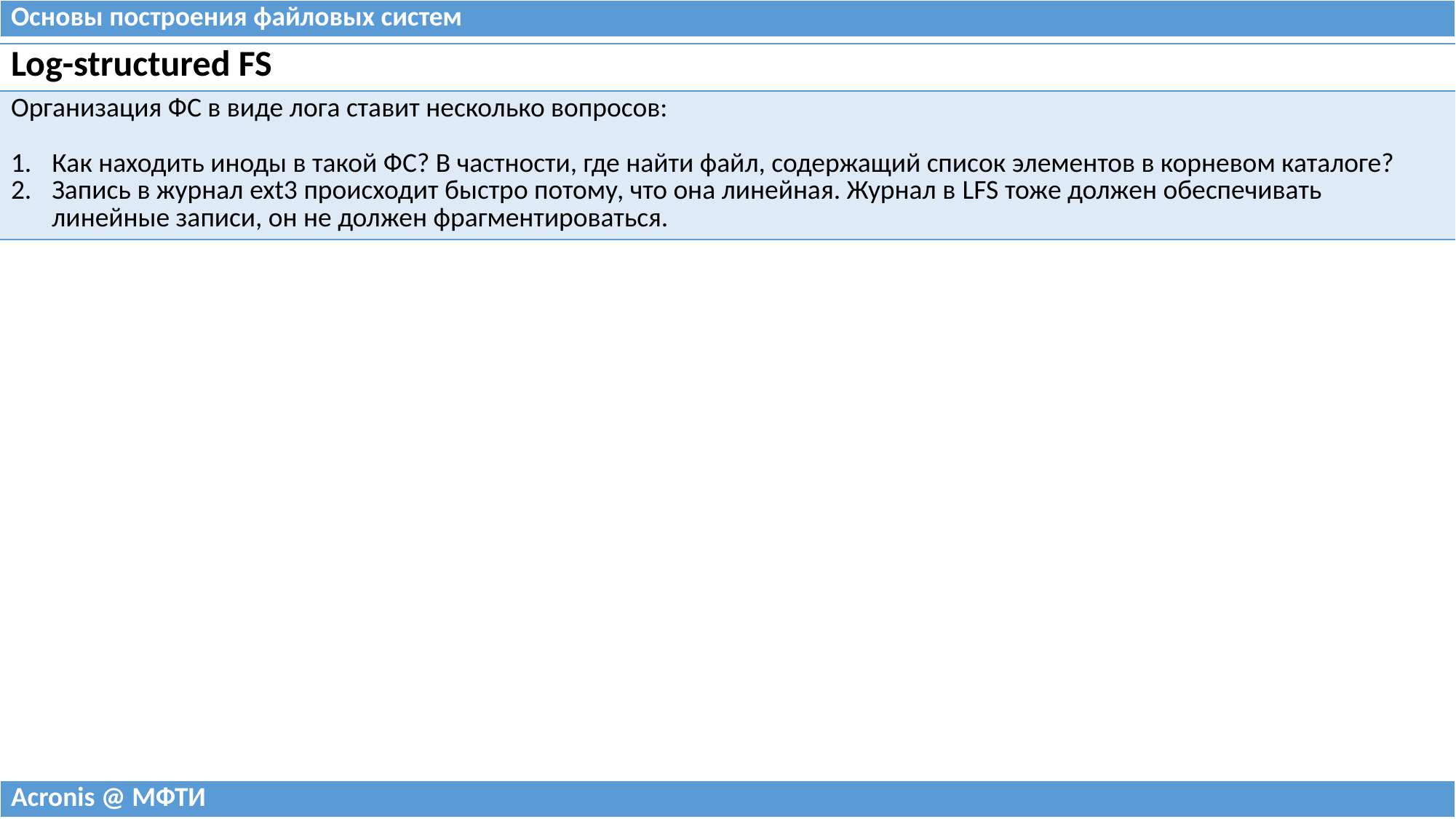

| Основы построения файловых систем |
| --- |
| Log-structured FS |
| --- |
| Организация ФС в виде лога ставит несколько вопросов: Как находить иноды в такой ФС? В частности, где найти файл, содержащий список элементов в корневом каталоге? Запись в журнал ext3 происходит быстро потому, что она линейная. Журнал в LFS тоже должен обеспечивать линейные записи, он не должен фрагментироваться. |
| Acronis @ МФТИ |
| --- |